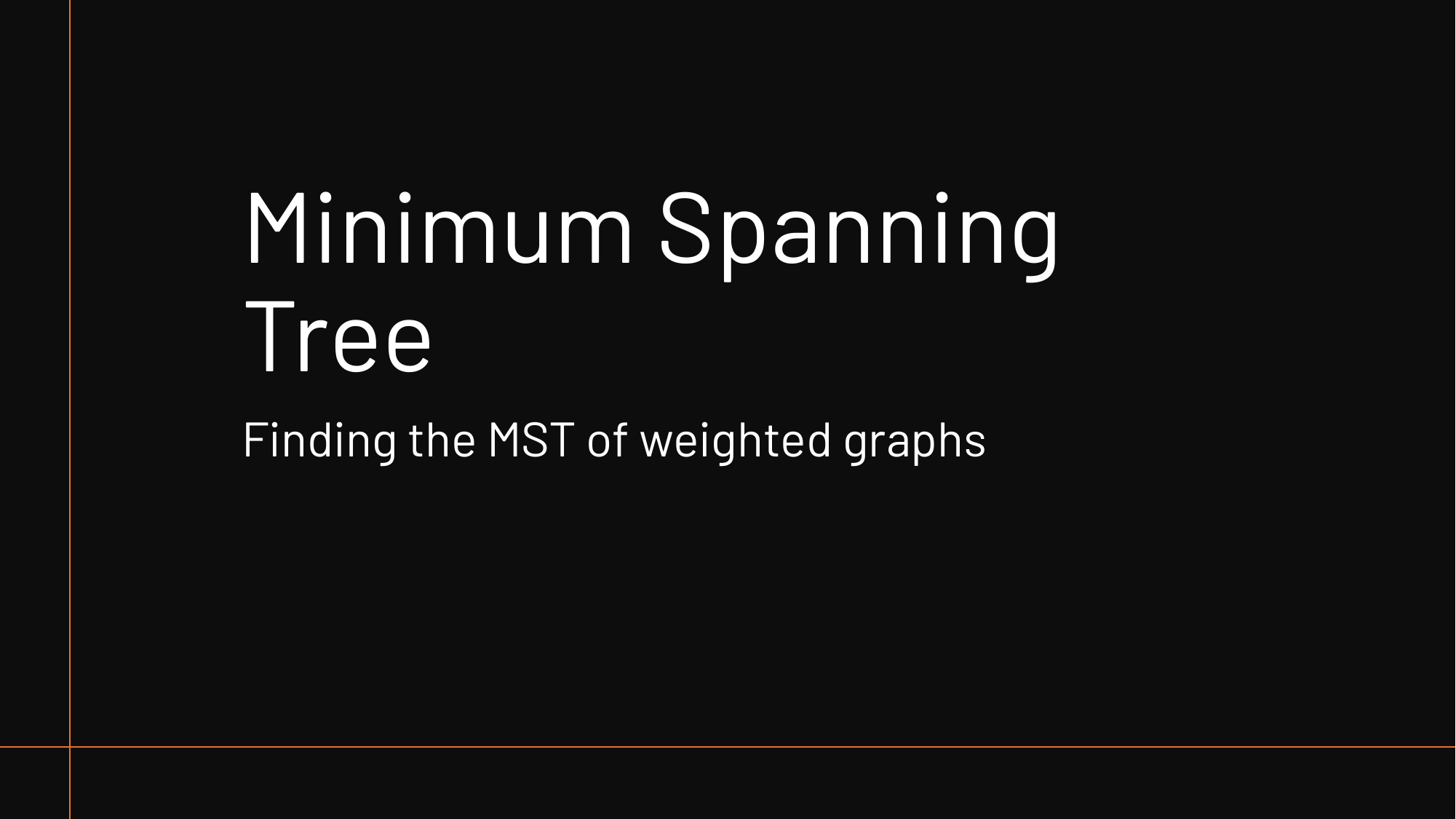

# Minimum Spanning Tree
Finding the MST of weighted graphs